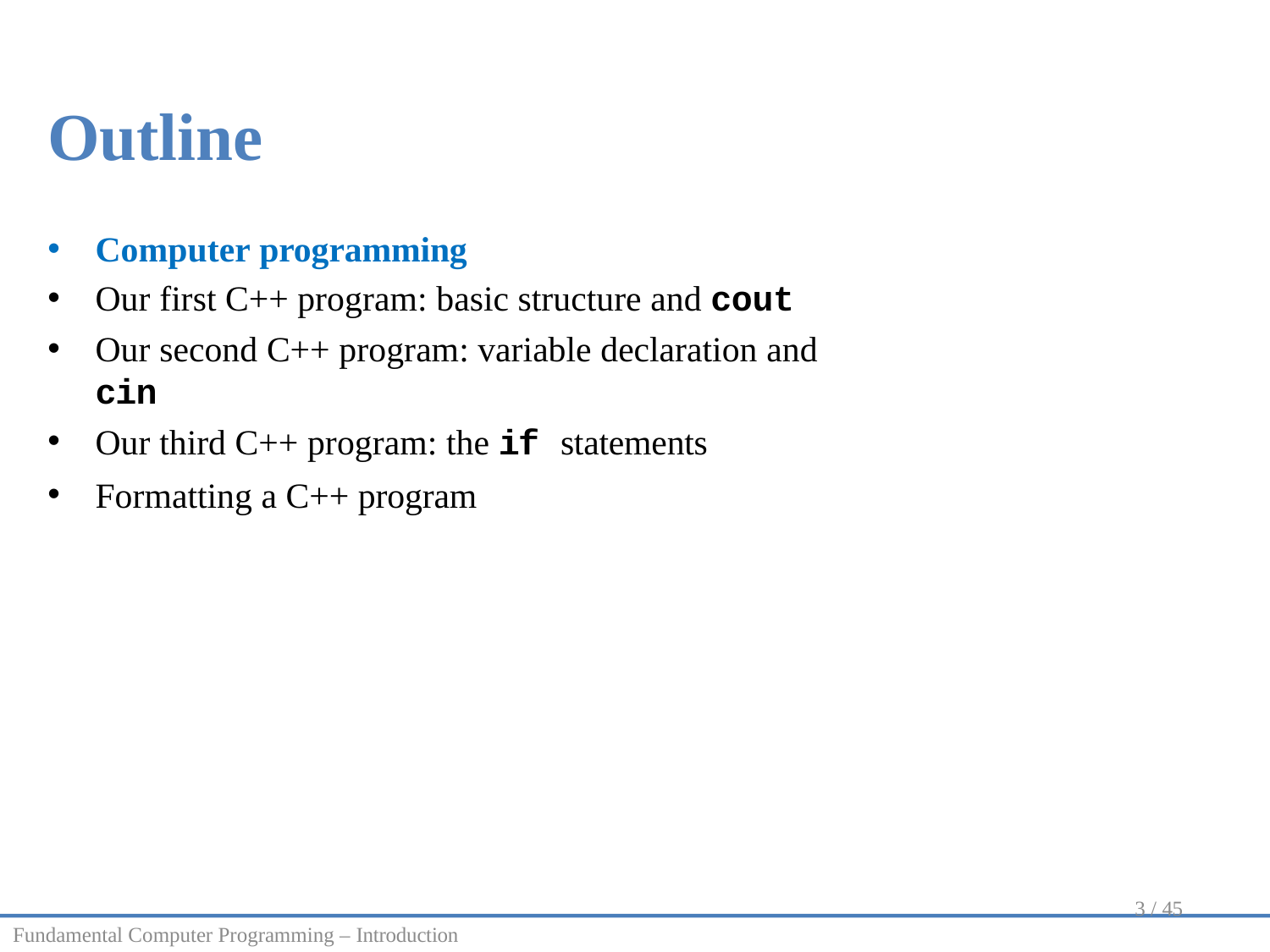

Outline
Computer programming
Our first C++ program: basic structure and cout
Our second C++ program: variable declaration and cin
Our third C++ program: the if statements
Formatting a C++ program
3 / 45

Fundamental Computer Programming – Introduction